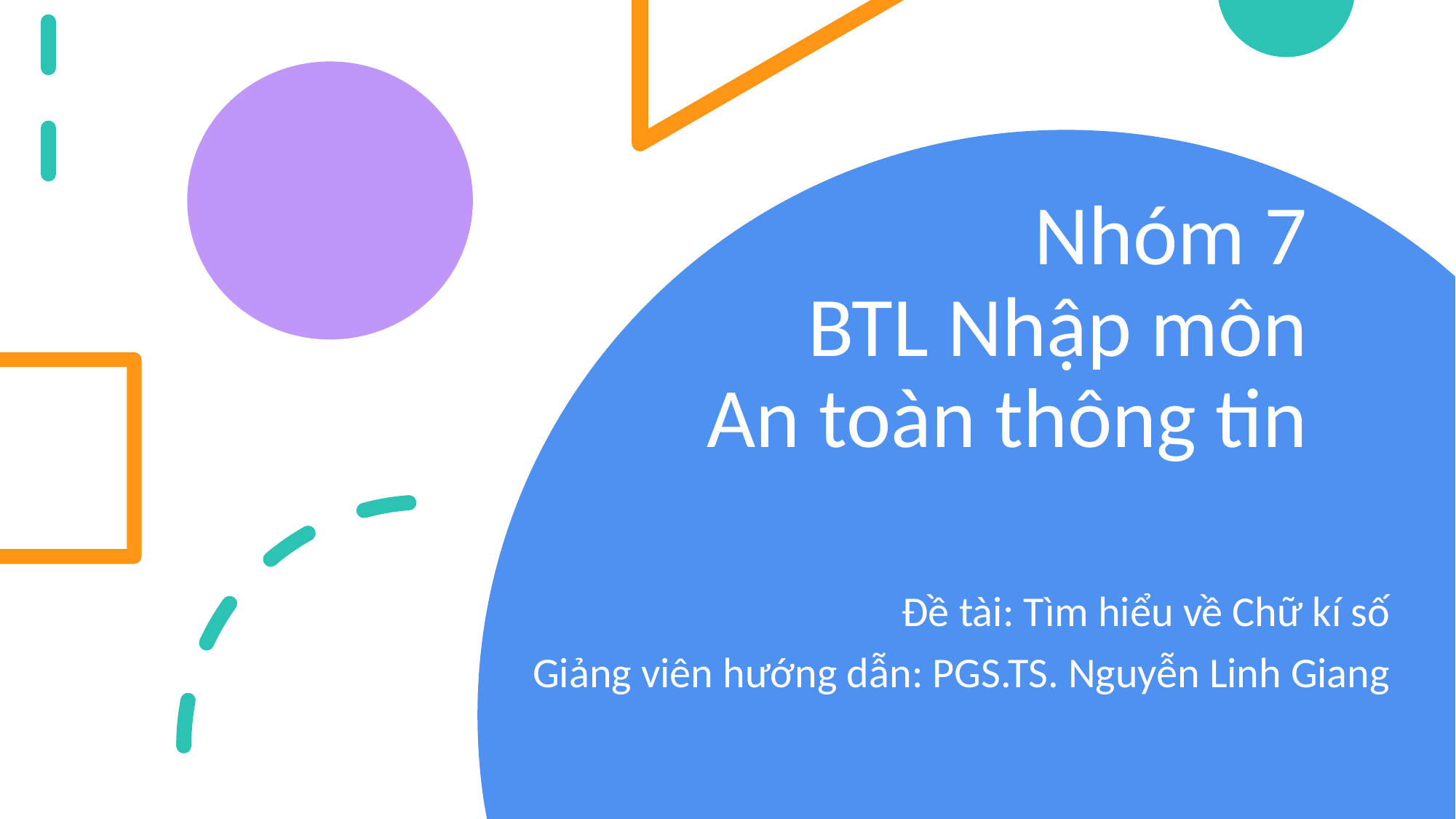

# Nhóm 7 BTL Nhập môn An toàn thông tin
Đề tài: Tìm hiểu về Chữ kí số
Giảng viên hướng dẫn: PGS.TS. Nguyễn Linh Giang